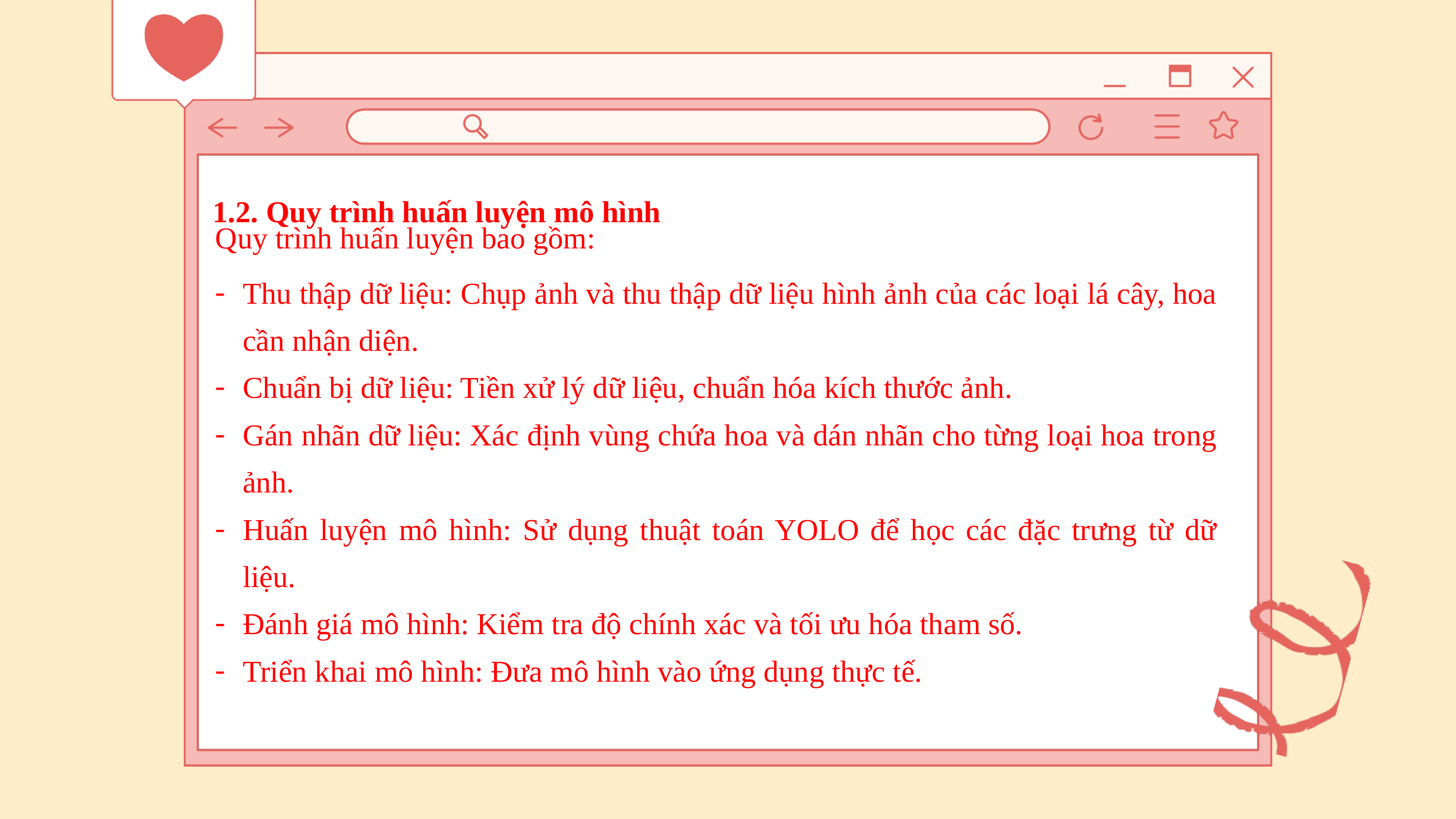

1.2. Quy trình huấn luyện mô hình
Quy trình huấn luyện bao gồm:
Thu thập dữ liệu: Chụp ảnh và thu thập dữ liệu hình ảnh của các loại lá cây, hoa cần nhận diện.
Chuẩn bị dữ liệu: Tiền xử lý dữ liệu, chuẩn hóa kích thước ảnh.
Gán nhãn dữ liệu: Xác định vùng chứa hoa và dán nhãn cho từng loại hoa trong ảnh.
Huấn luyện mô hình: Sử dụng thuật toán YOLO để học các đặc trưng từ dữ liệu.
Đánh giá mô hình: Kiểm tra độ chính xác và tối ưu hóa tham số.
Triển khai mô hình: Đưa mô hình vào ứng dụng thực tế.